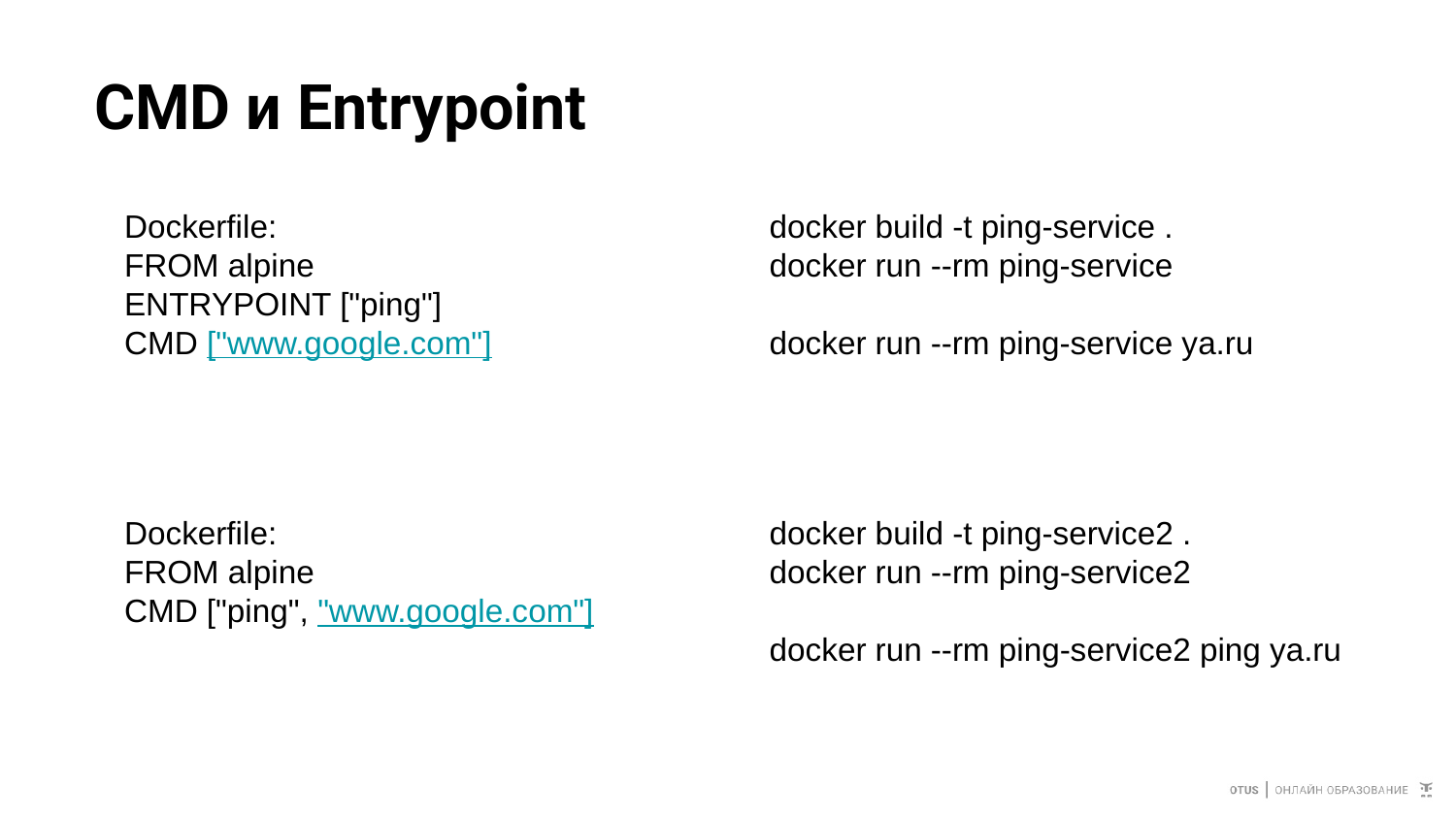

# CMD и Entrypoint
Dockerfile:
FROM alpine  ENTRYPOINT ["ping"]
CMD ["www.google.com"]
docker build -t ping-service .  docker run --rm ping-service

docker run --rm ping-service ya.ru
Dockerfile:
FROM alpine
CMD ["ping", "www.google.com"]
docker build -t ping-service2 .  docker run --rm ping-service2

docker run --rm ping-service2 ping ya.ru